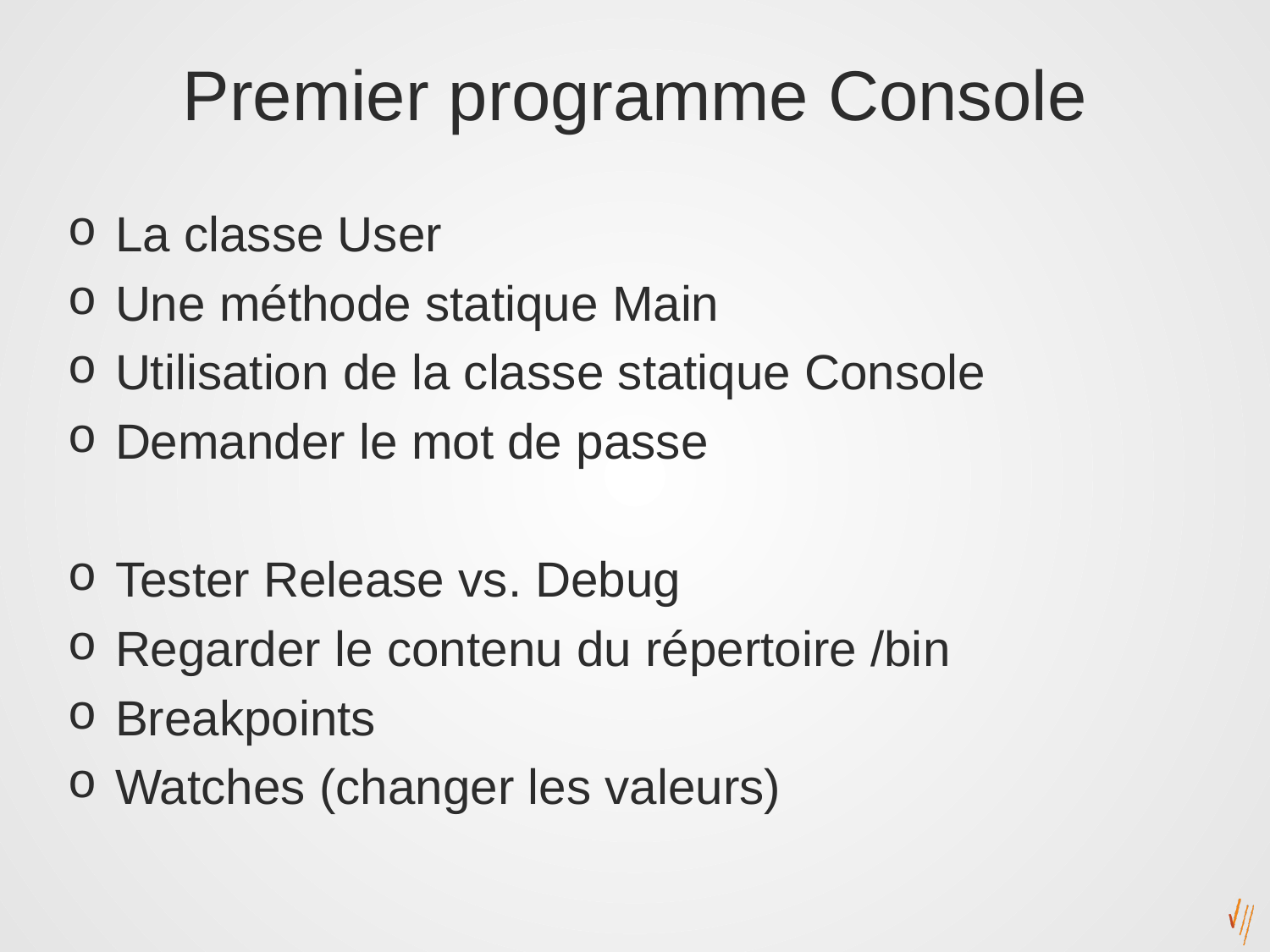

# Premier programme Console
La classe User
Une méthode statique Main
Utilisation de la classe statique Console
Demander le mot de passe

Tester Release vs. Debug
Regarder le contenu du répertoire /bin
Breakpoints
Watches (changer les valeurs)